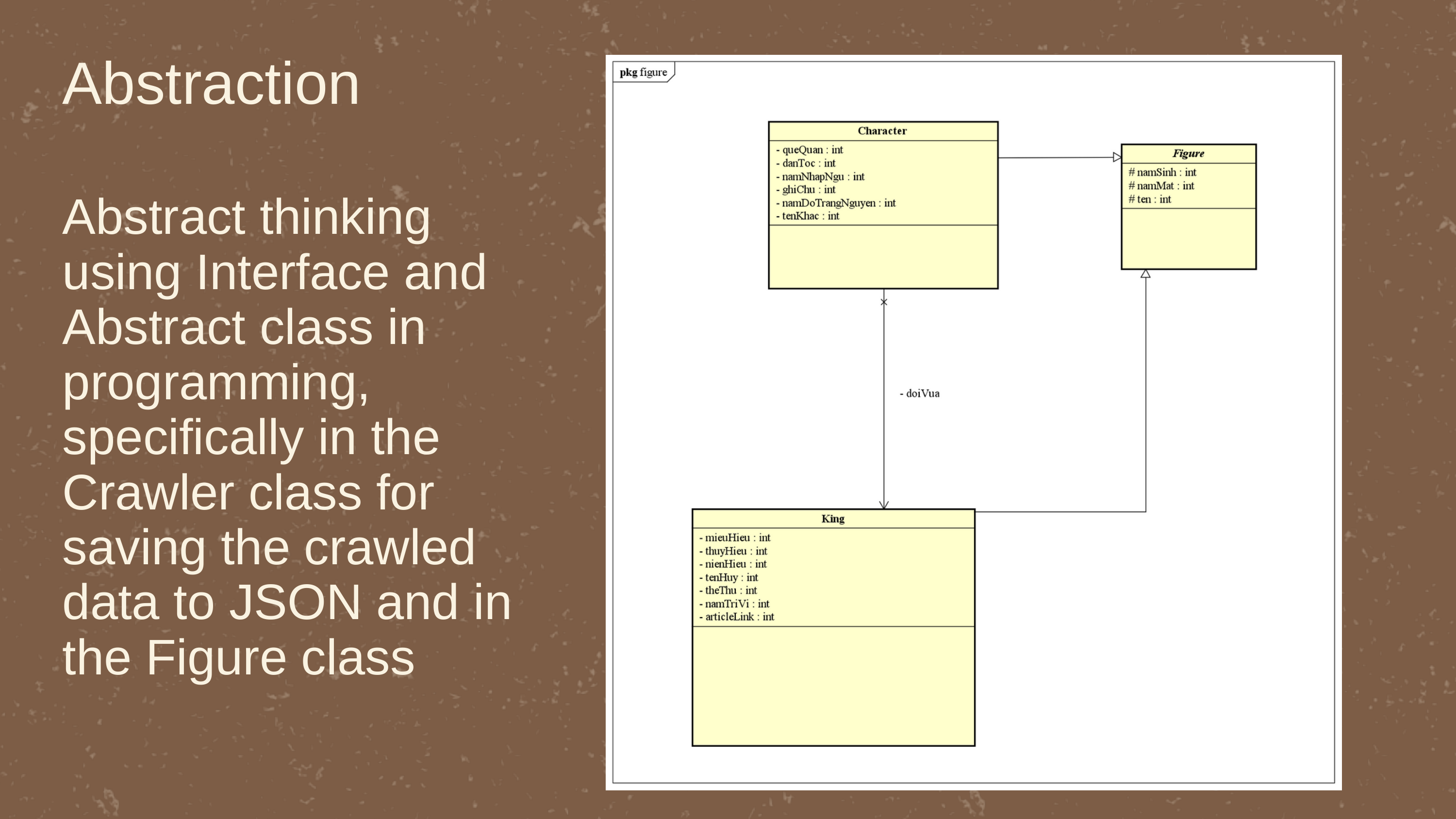

Abstraction

Abstract thinking using Interface and Abstract class in programming, specifically in the Crawler class for saving the crawled data to JSON and in the Figure class